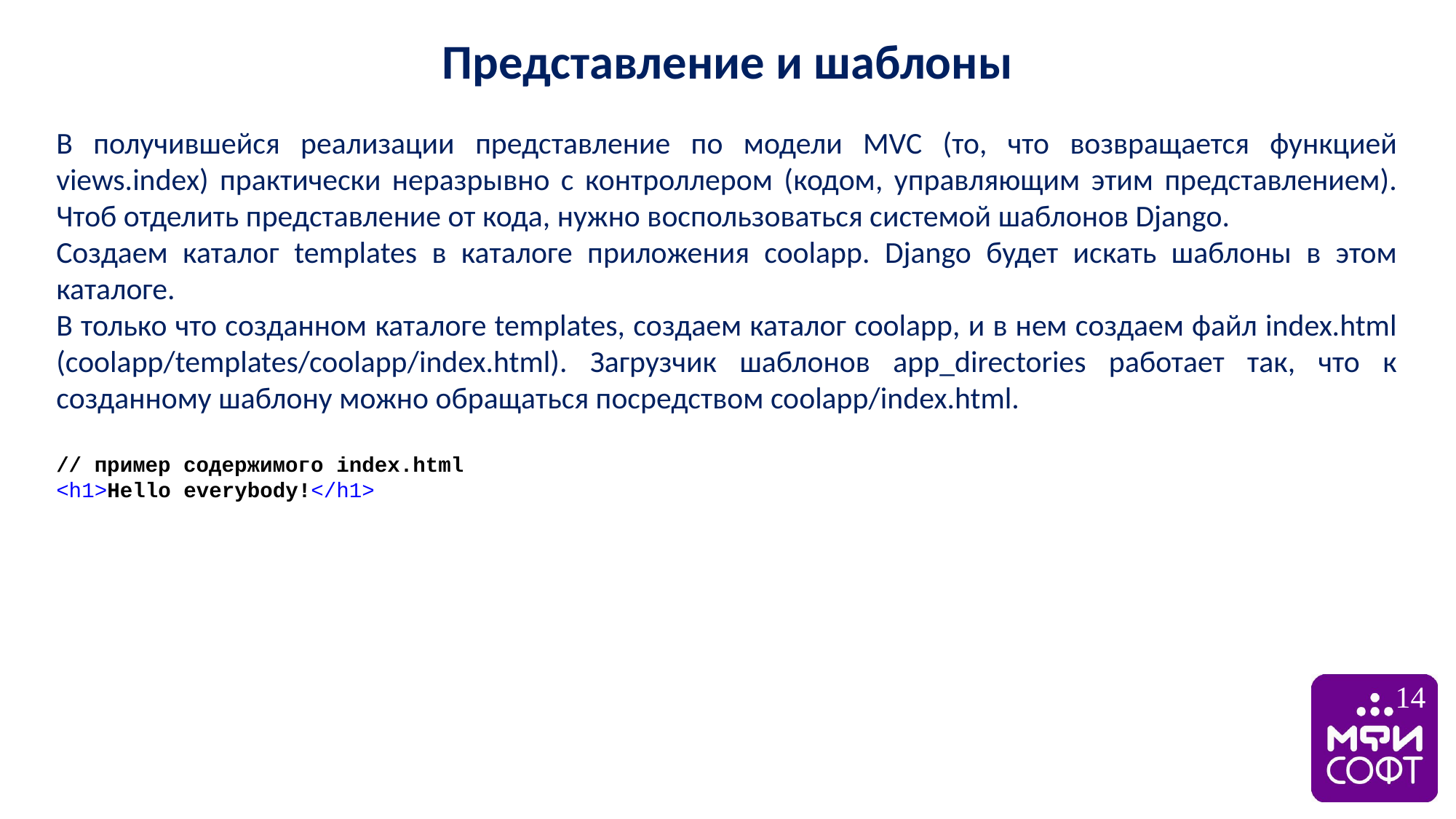

Представление и шаблоны
В получившейся реализации представление по модели MVC (то, что возвращается функцией views.index) практически неразрывно с контроллером (кодом, управляющим этим представлением). Чтоб отделить представление от кода, нужно воспользоваться системой шаблонов Django.
Создаем каталог templates в каталоге приложения coolapp. Django будет искать шаблоны в этом каталоге.
В только что созданном каталоге templates, создаем каталог coolapp, и в нем создаем файл index.html (coolapp/templates/coolapp/index.html). Загрузчик шаблонов app_directories работает так, что к созданному шаблону можно обращаться посредством coolapp/index.html.

// пример содержимого index.html
<h1>Hello everybody!</h1>